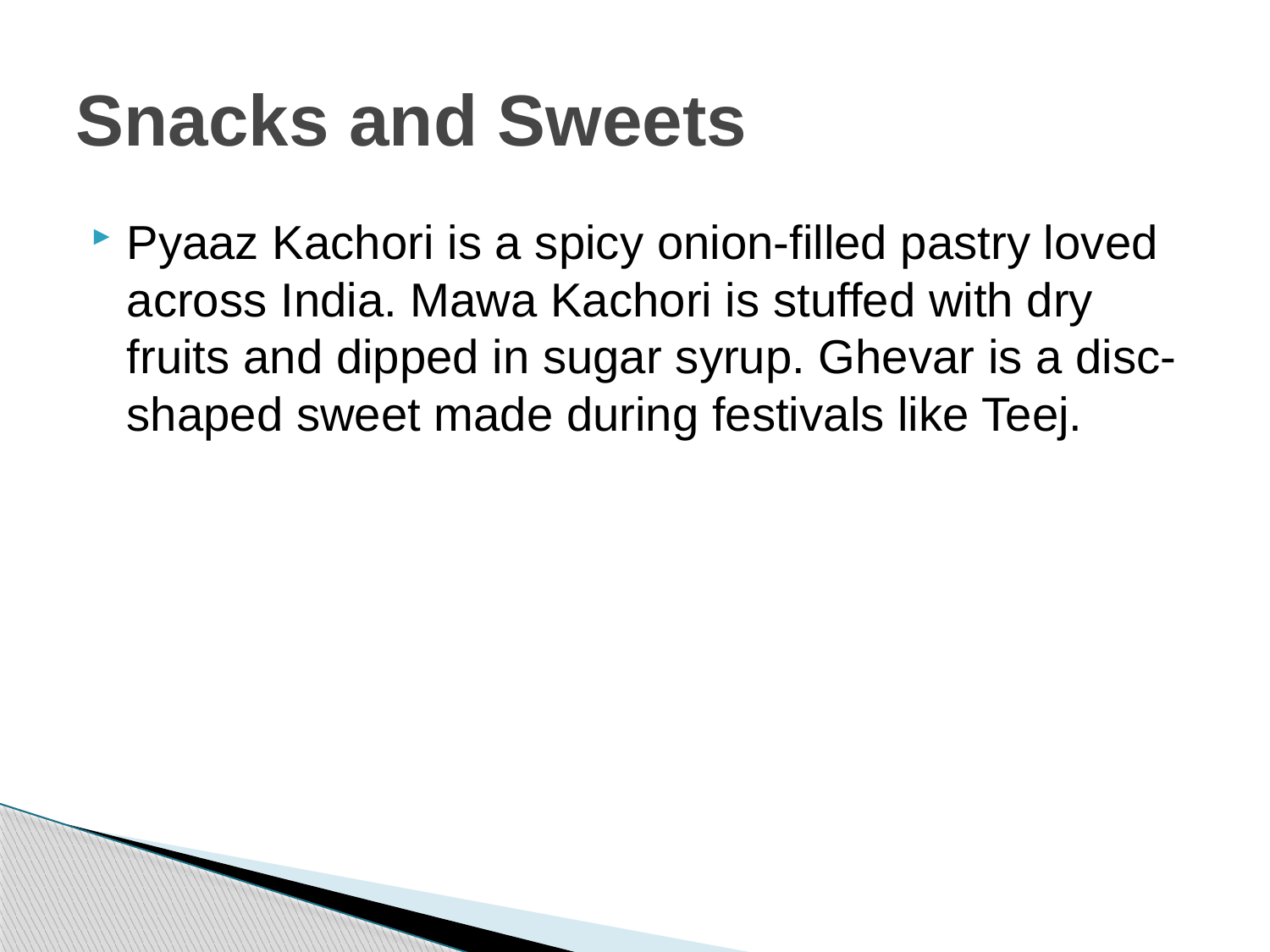

# Snacks and Sweets
Pyaaz Kachori is a spicy onion-filled pastry loved across India. Mawa Kachori is stuffed with dry fruits and dipped in sugar syrup. Ghevar is a disc-shaped sweet made during festivals like Teej.